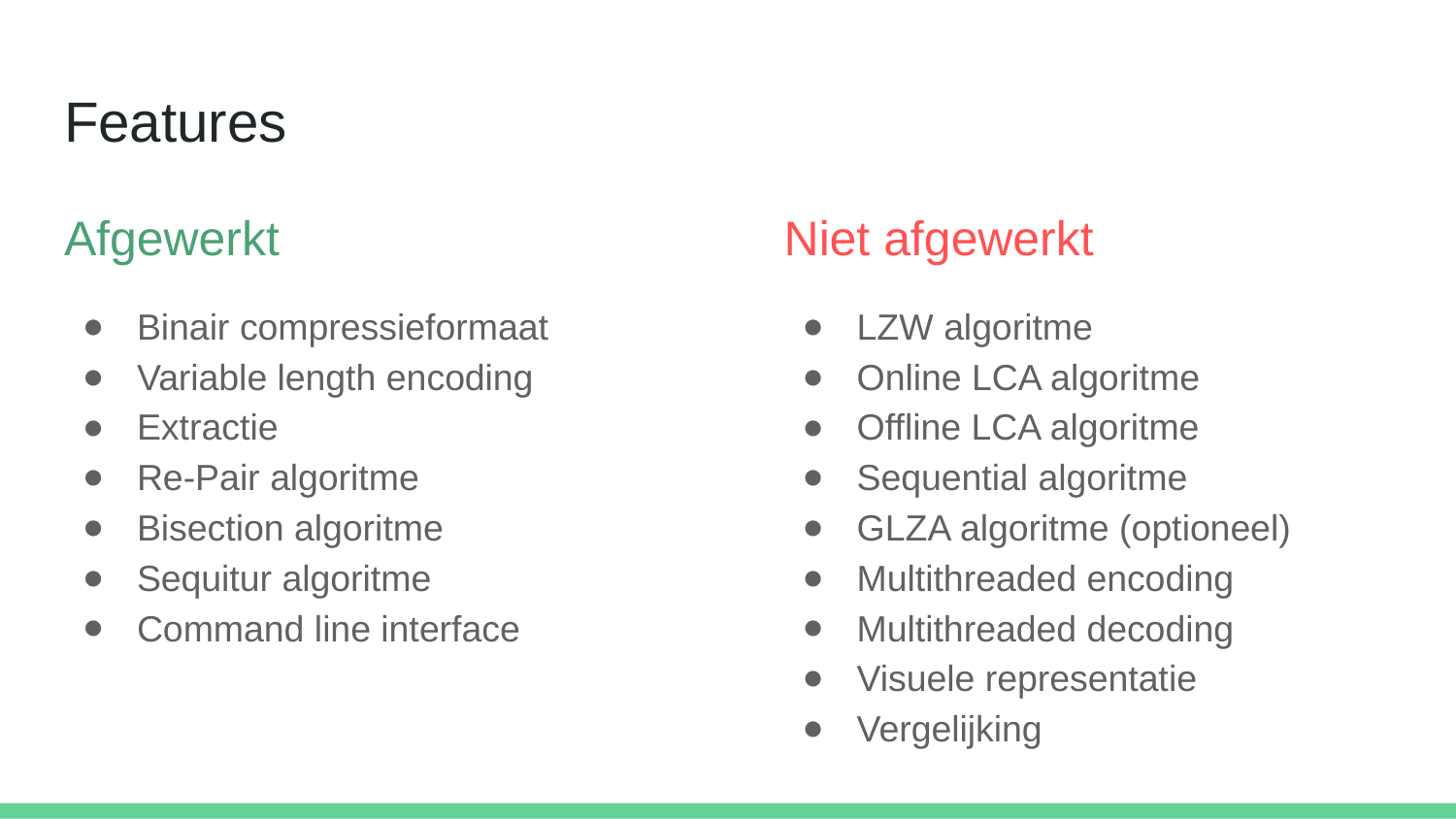

# Features
Afgewerkt
Binair compressieformaat
Variable length encoding
Extractie
Re-Pair algoritme
Bisection algoritme
Sequitur algoritme
Command line interface
Niet afgewerkt
LZW algoritme
Online LCA algoritme
Offline LCA algoritme
Sequential algoritme
GLZA algoritme (optioneel)
Multithreaded encoding
Multithreaded decoding
Visuele representatie
Vergelijking